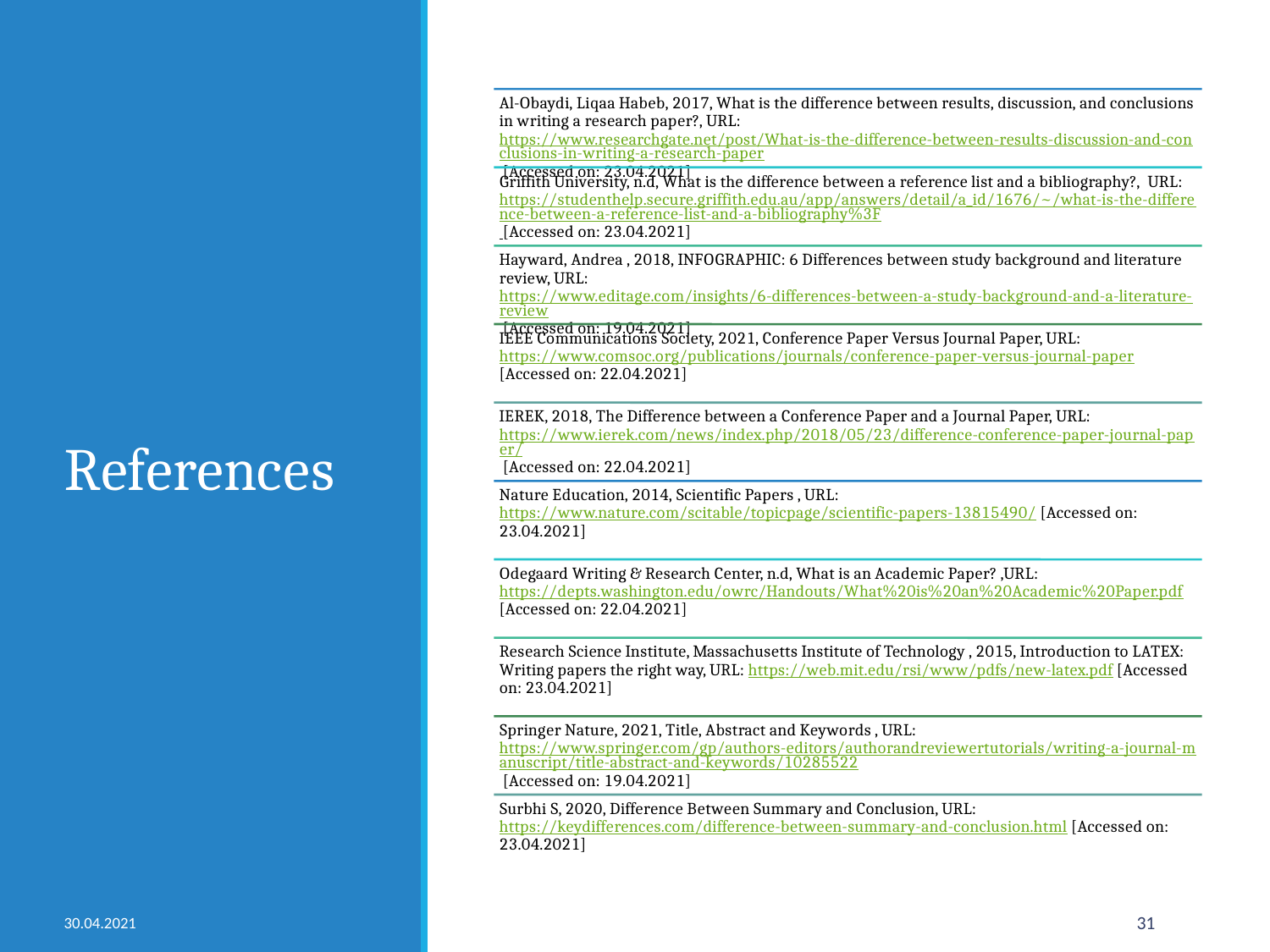

# References
Al-Obaydi, Liqaa Habeb, 2017, What is the difference between results, discussion, and conclusions in writing a research paper?, URL: https://www.researchgate.net/post/What-is-the-difference-between-results-discussion-and-conclusions-in-writing-a-research-paper [Accessed on: 23.04.2021]
Griffith University, n.d, What is the difference between a reference list and a bibliography?,  URL: https://studenthelp.secure.griffith.edu.au/app/answers/detail/a_id/1676/~/what-is-the-difference-between-a-reference-list-and-a-bibliography%3F [Accessed on: 23.04.2021]
Hayward, Andrea , 2018, INFOGRAPHIC: 6 Differences between study background and literature review, URL: https://www.editage.com/insights/6-differences-between-a-study-background-and-a-literature-review [Accessed on: 19.04.2021]
IEEE Communications Society, 2021, Conference Paper Versus Journal Paper, URL: https://www.comsoc.org/publications/journals/conference-paper-versus-journal-paper [Accessed on: 22.04.2021]
IEREK, 2018, The Difference between a Conference Paper and a Journal Paper, URL: https://www.ierek.com/news/index.php/2018/05/23/difference-conference-paper-journal-paper/ [Accessed on: 22.04.2021]
Nature Education, 2014, Scientific Papers , URL: https://www.nature.com/scitable/topicpage/scientific-papers-13815490/ [Accessed on: 23.04.2021]
Odegaard Writing & Research Center, n.d, What is an Academic Paper? ,URL: https://depts.washington.edu/owrc/Handouts/What%20is%20an%20Academic%20Paper.pdf [Accessed on: 22.04.2021]
Research Science Institute, Massachusetts Institute of Technology , 2015, Introduction to LATEX: Writing papers the right way, URL: https://web.mit.edu/rsi/www/pdfs/new-latex.pdf [Accessed on: 23.04.2021]
Springer Nature, 2021, Title, Abstract and Keywords , URL: https://www.springer.com/gp/authors-editors/authorandreviewertutorials/writing-a-journal-manuscript/title-abstract-and-keywords/10285522 [Accessed on: 19.04.2021]
Surbhi S, 2020, Difference Between Summary and Conclusion, URL: https://keydifferences.com/difference-between-summary-and-conclusion.html [Accessed on: 23.04.2021]
30.04.2021
31